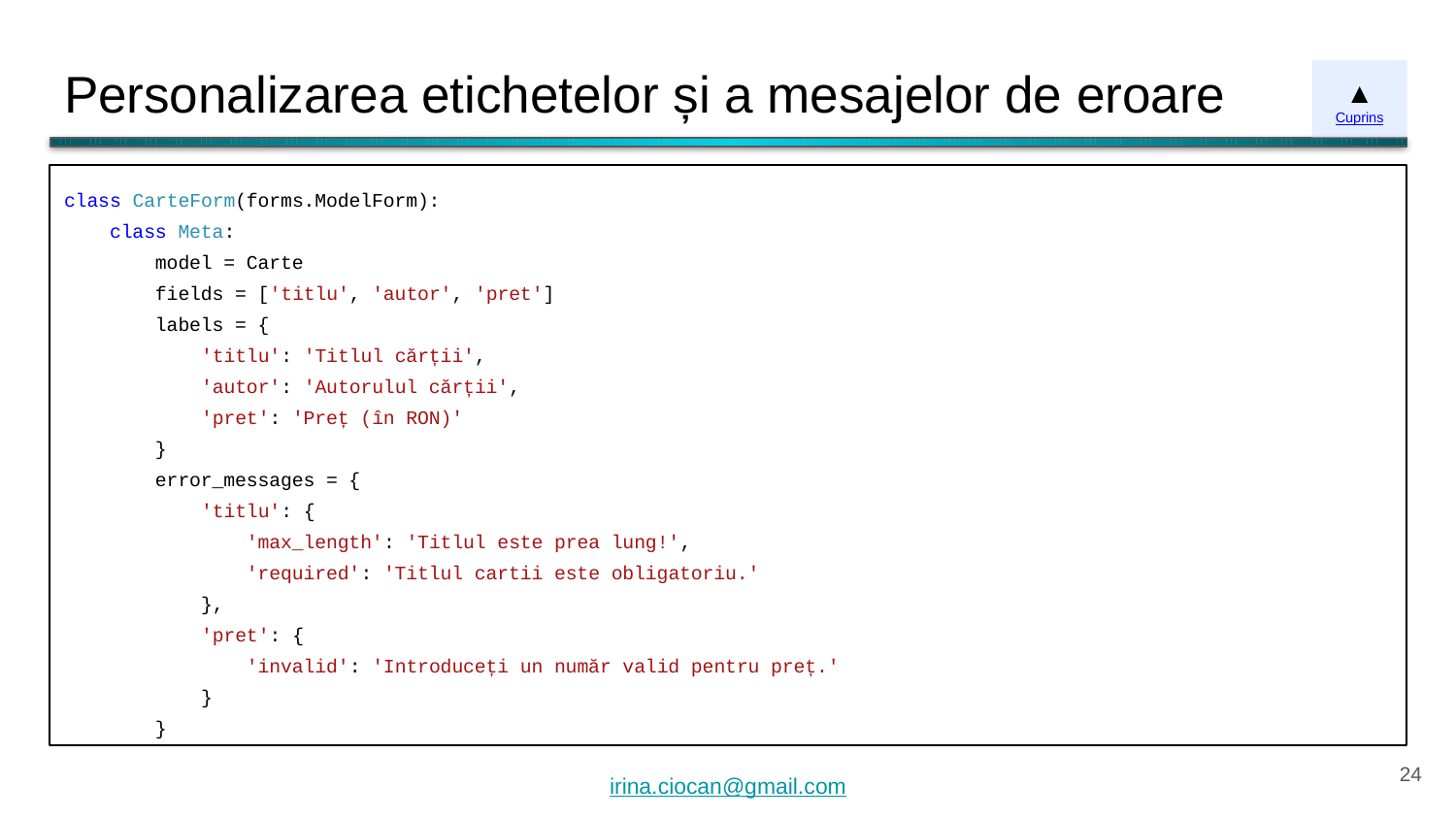

# Personalizarea etichetelor și a mesajelor de eroare
▲
Cuprins

class CarteForm(forms.ModelForm):
    class Meta:
        model = Carte
        fields = ['titlu', 'autor', 'pret']
        labels = {
            'titlu': 'Titlul cărții',
            'autor': 'Autorulul cărții',
            'pret': 'Preț (în RON)'
        }
        error_messages = {
            'titlu': {
                'max_length': 'Titlul este prea lung!',
                'required': 'Titlul cartii este obligatoriu.'
            },
            'pret': {
                'invalid': 'Introduceți un număr valid pentru preț.'
            }
        }

24
irina.ciocan@gmail.com